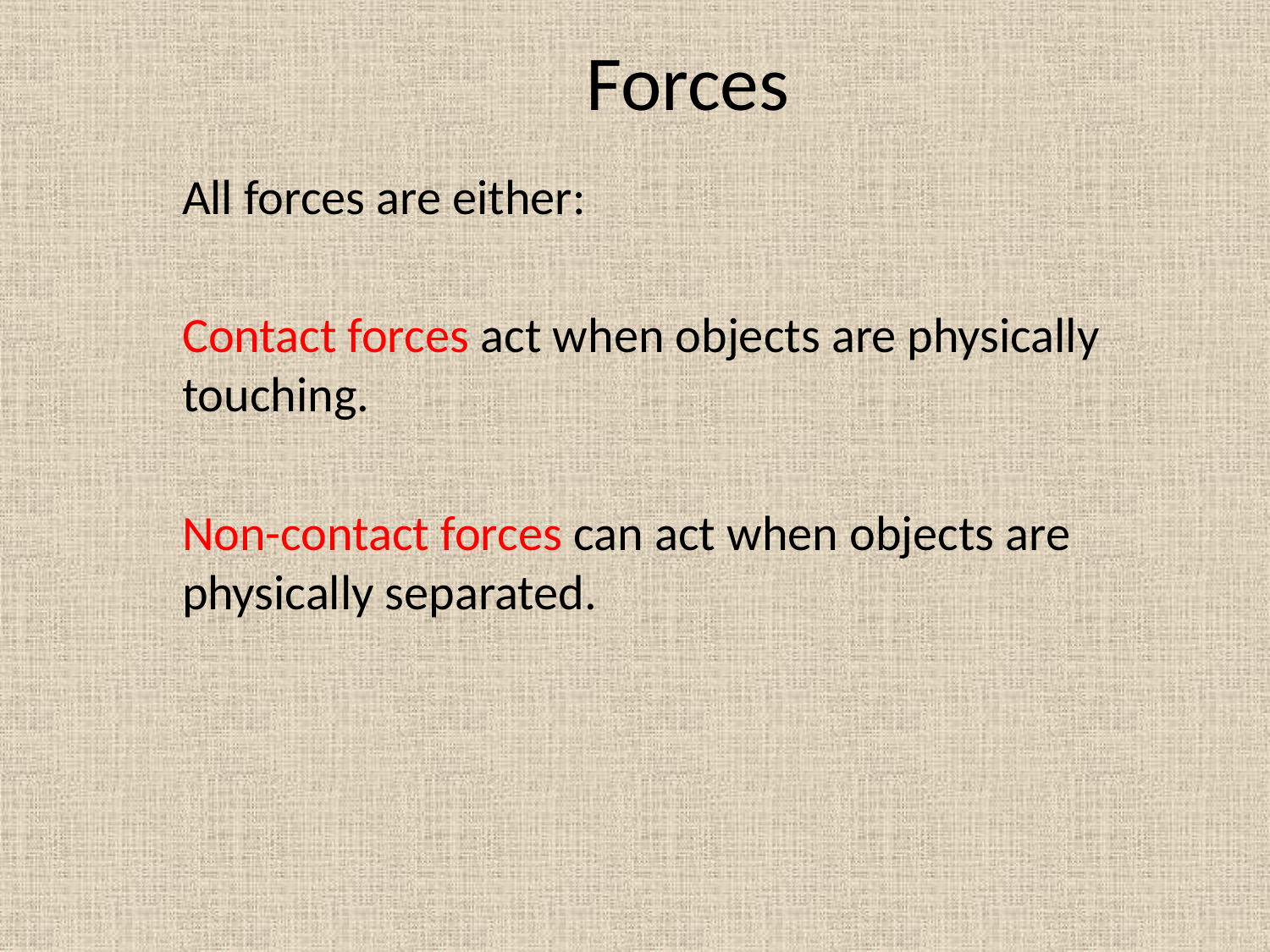

# Forces
All forces are either:

Contact forces act when objects are physically touching.

Non-contact forces can act when objects are physically separated.